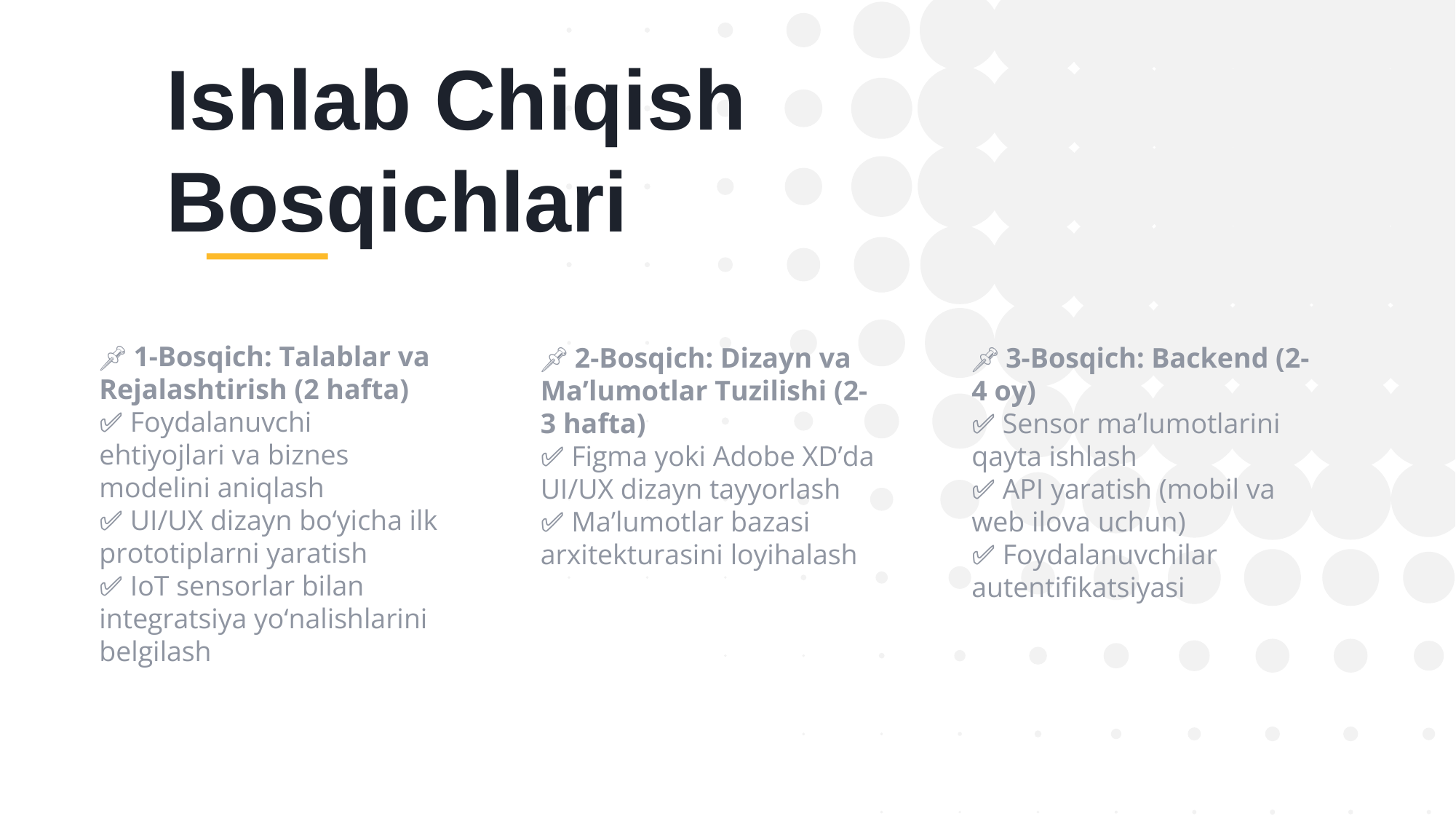

Ishlab Chiqish Bosqichlari

📌 1-Bosqich: Talablar va Rejalashtirish (2 hafta)
✅ Foydalanuvchi ehtiyojlari va biznes modelini aniqlash
✅ UI/UX dizayn bo‘yicha ilk prototiplarni yaratish
✅ IoT sensorlar bilan integratsiya yo‘nalishlarini belgilash
📌 2-Bosqich: Dizayn va Ma’lumotlar Tuzilishi (2-3 hafta)
✅ Figma yoki Adobe XD’da UI/UX dizayn tayyorlash
✅ Ma’lumotlar bazasi arxitekturasini loyihalash
📌 3-Bosqich: Backend (2-4 oy)
✅ Sensor ma’lumotlarini qayta ishlash
✅ API yaratish (mobil va web ilova uchun)
✅ Foydalanuvchilar autentifikatsiyasi